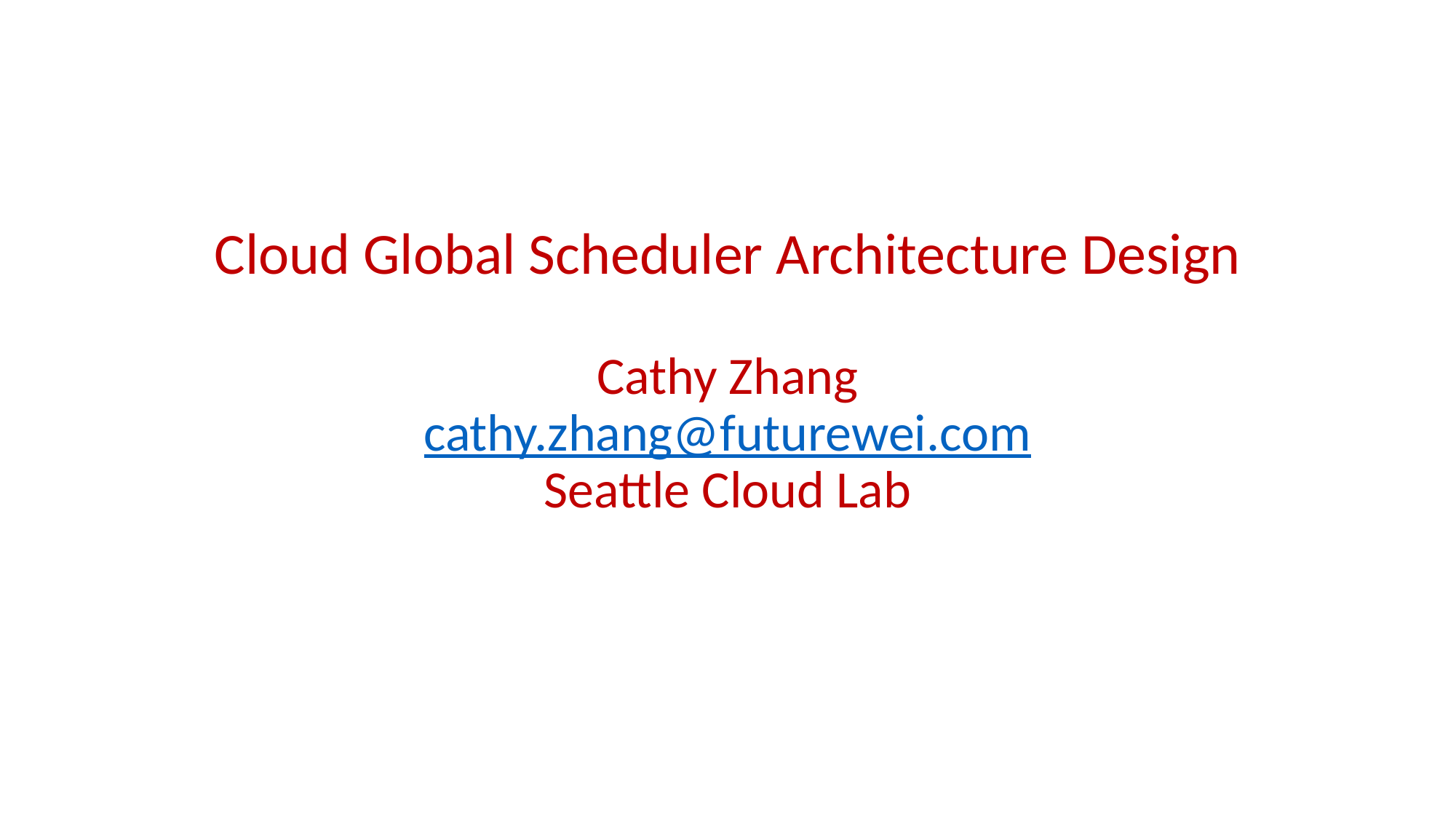

# Cloud Global Scheduler Architecture Design Cathy Zhang cathy.zhang@futurewei.com Seattle Cloud Lab